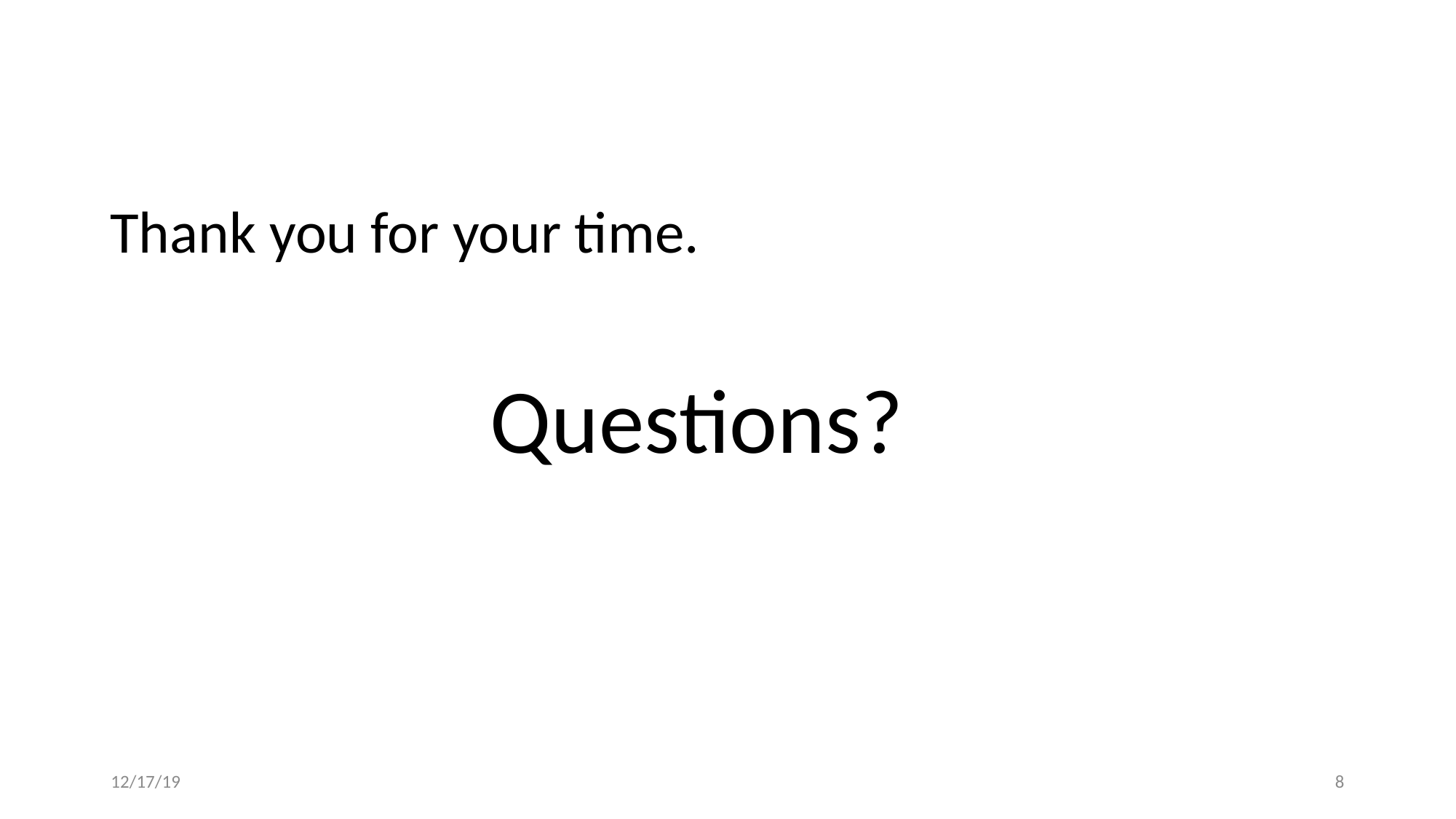

# Thank you for your time.
Questions?

12/17/19
8